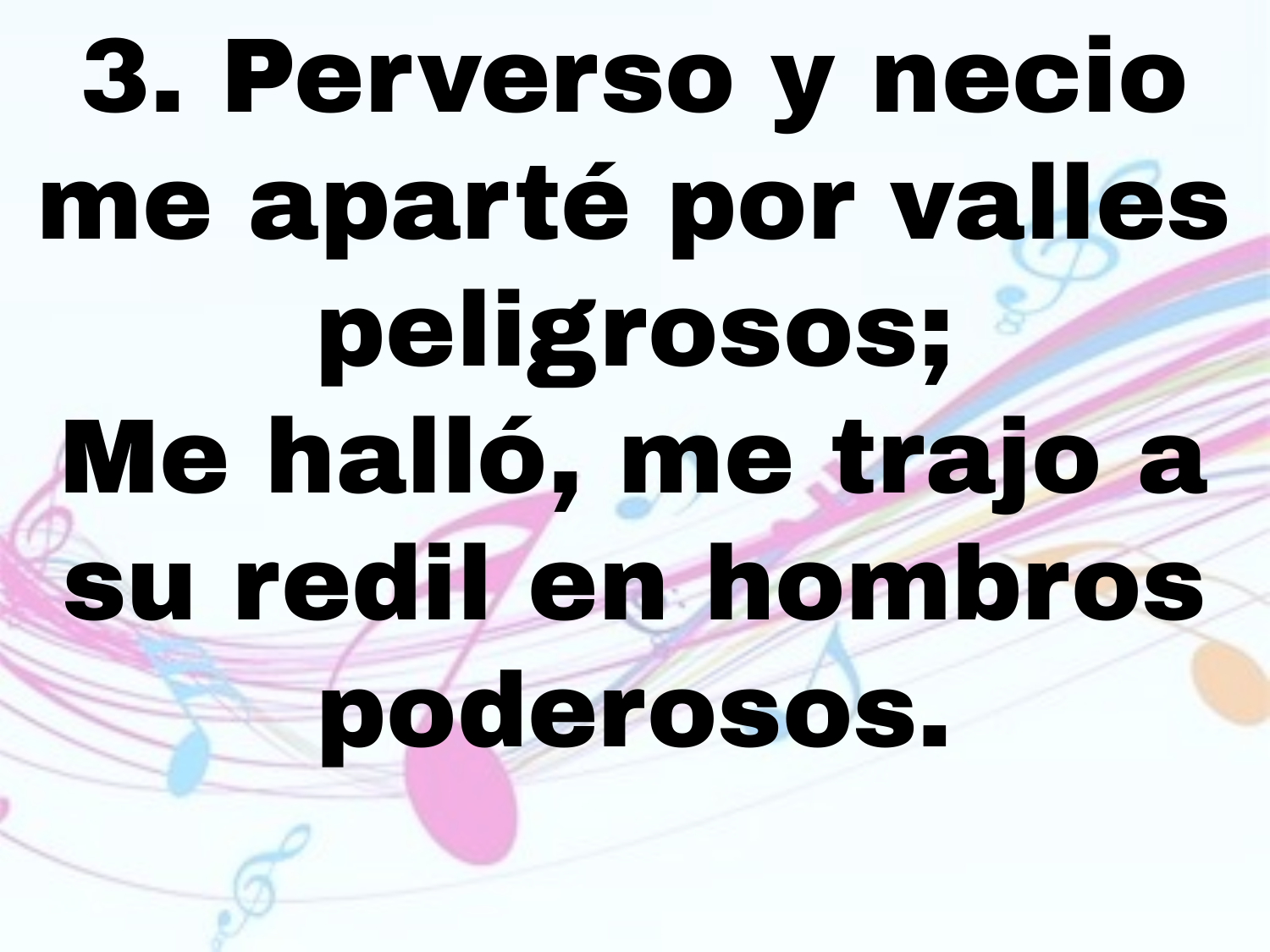

3. Perverso y necio me aparté por valles peligrosos;
Me halló, me trajo a su redil en hombros poderosos.